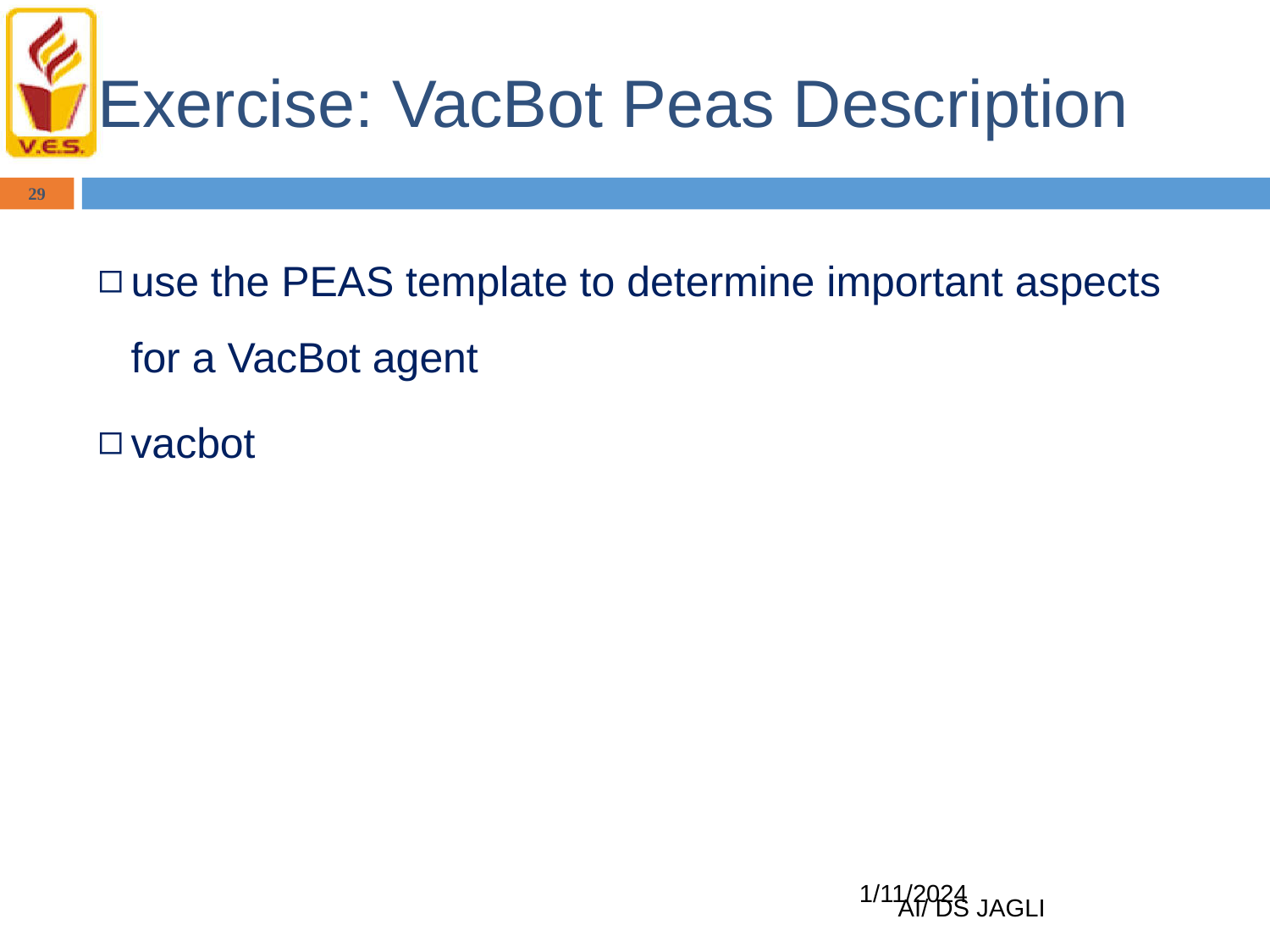

# Exercise: VacBot Peas Description
29
use the PEAS template to determine important aspects for a VacBot agent
vacbot
1/11/2024
AI/ DS JAGLI